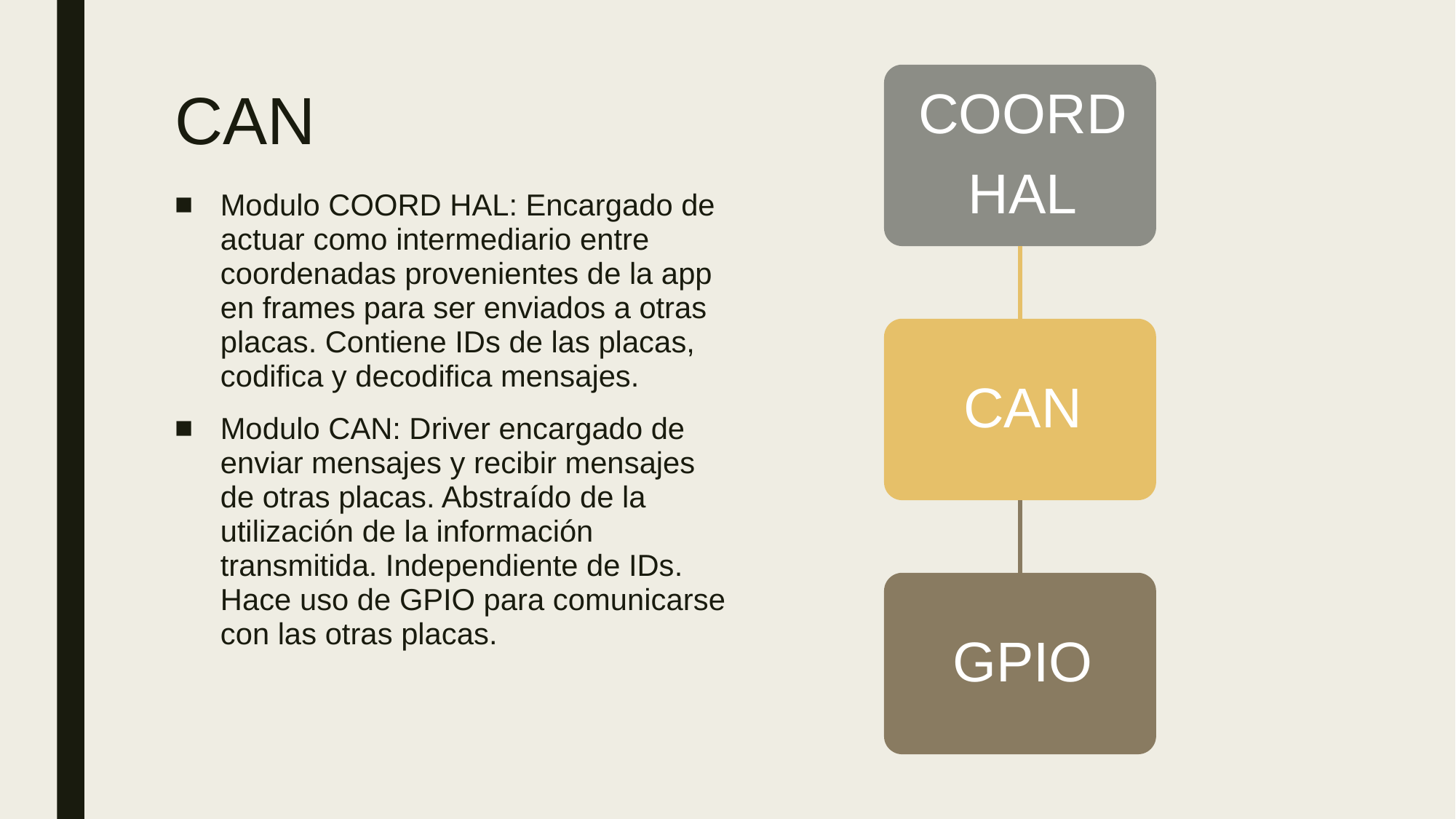

COORD
HAL
CAN
GPIO
# CAN
Modulo COORD HAL: Encargado de actuar como intermediario entre coordenadas provenientes de la app en frames para ser enviados a otras placas. Contiene IDs de las placas, codifica y decodifica mensajes.
Modulo CAN: Driver encargado de enviar mensajes y recibir mensajes de otras placas. Abstraído de la utilización de la información transmitida. Independiente de IDs. Hace uso de GPIO para comunicarse con las otras placas.